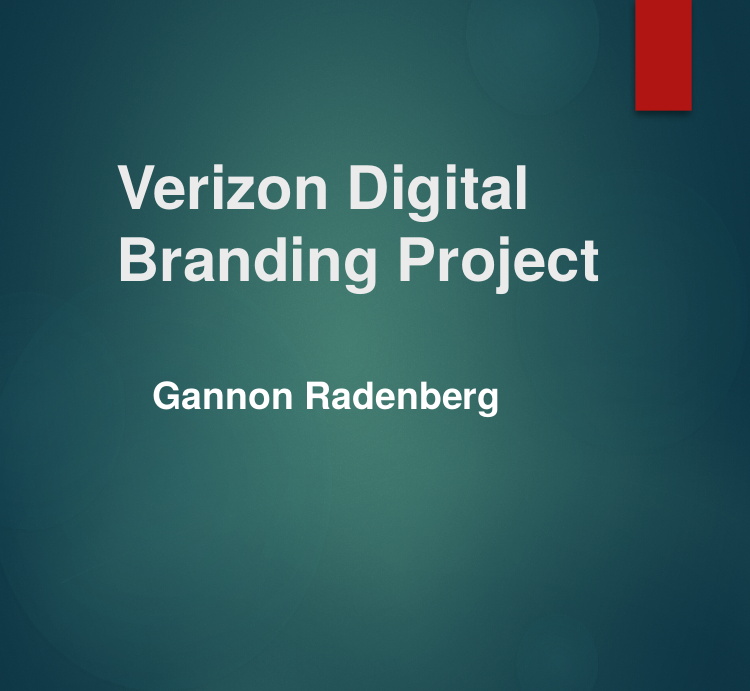

# Verizon Digital Branding Project
Gannon Radenberg